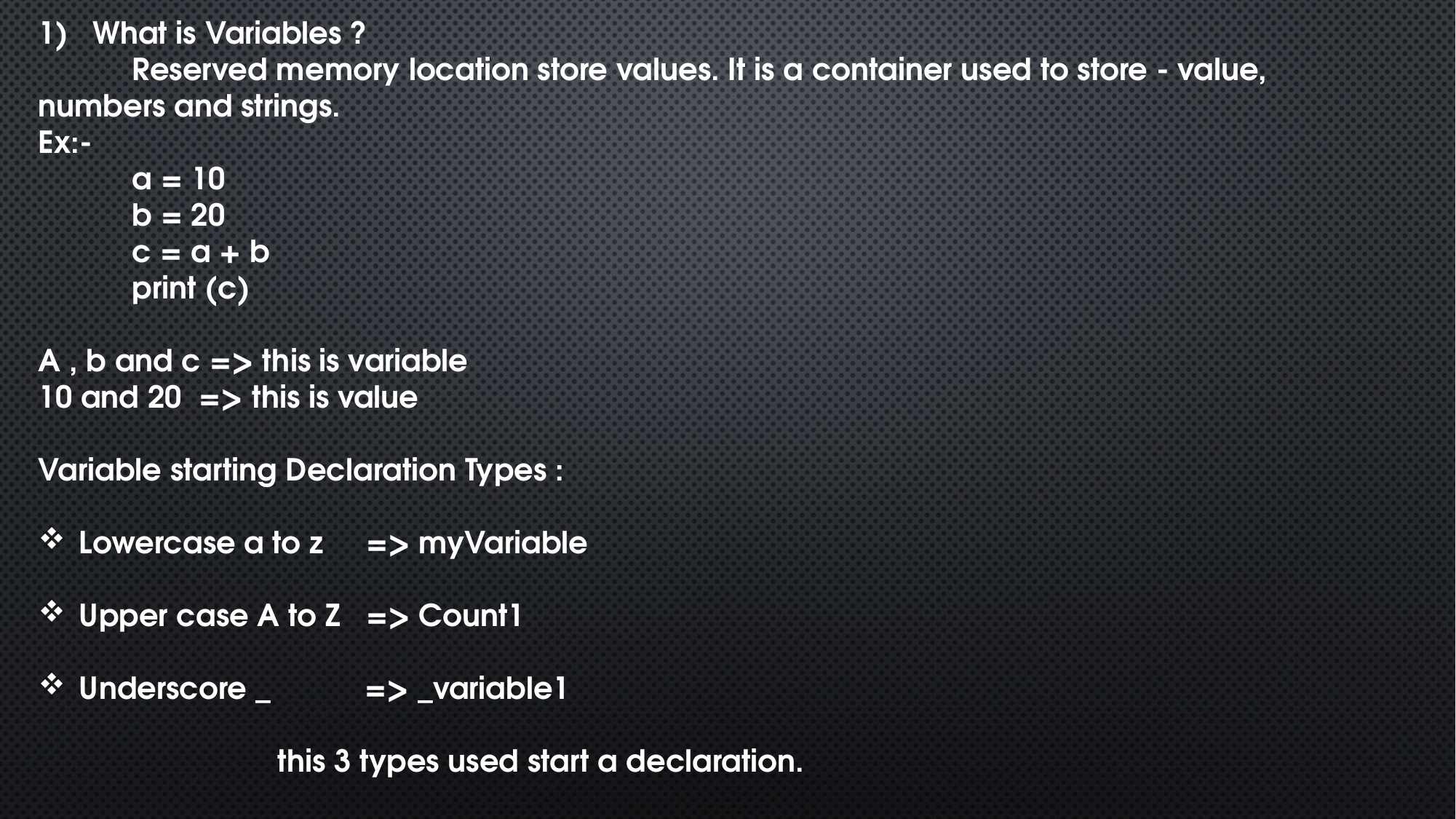

What is Variables ?
           Reserved memory location store values. It is a container used to store - value, numbers and strings.
Ex:-
           a = 10
           b = 20
           c = a + b
           print (c)

A , b and c => this is variable
10 and 20  => this is value

Variable starting Declaration Types :

Lowercase a to z     => myVariable

Upper case A to Z   => Count1

Underscore _           => _variable1

                            this 3 types used start a declaration.